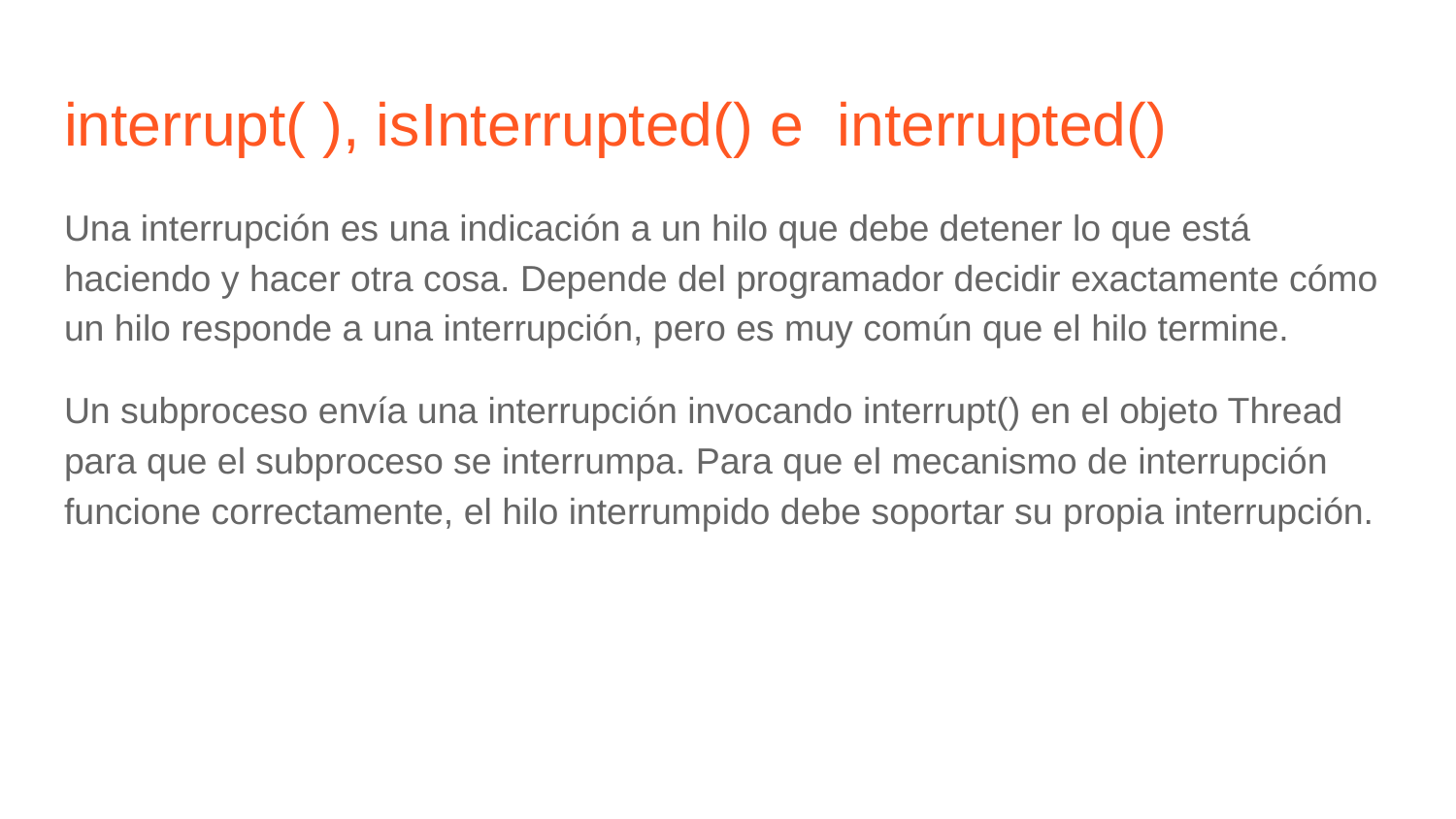

# interrupt( ), isInterrupted() e  interrupted()

Una interrupción es una indicación a un hilo que debe detener lo que está haciendo y hacer otra cosa. Depende del programador decidir exactamente cómo un hilo responde a una interrupción, pero es muy común que el hilo termine.
Un subproceso envía una interrupción invocando interrupt() en el objeto Thread para que el subproceso se interrumpa. Para que el mecanismo de interrupción funcione correctamente, el hilo interrumpido debe soportar su propia interrupción.